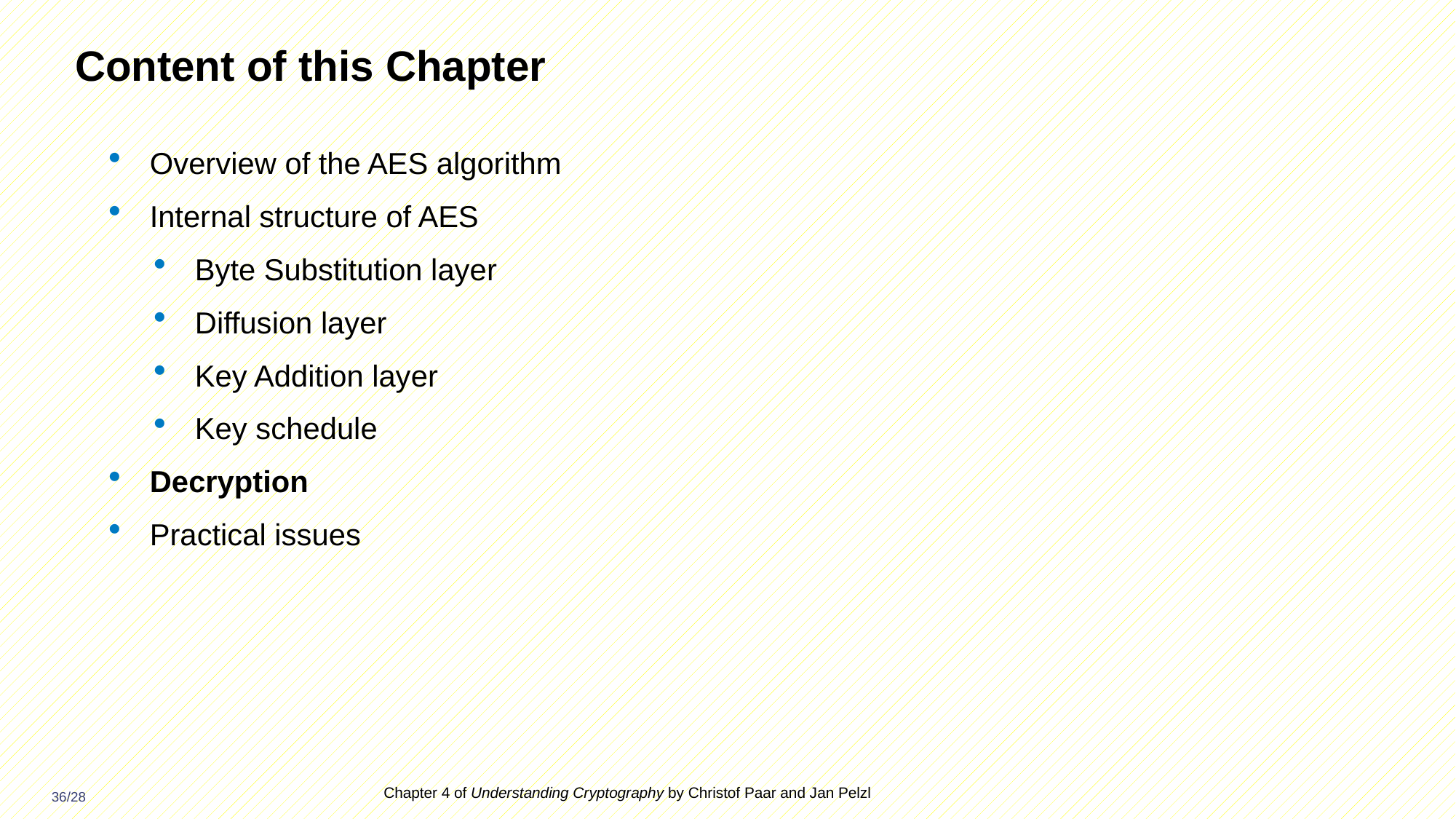

# Content of this Chapter
Overview of the AES algorithm
Internal structure of AES
Byte Substitution layer
Diffusion layer
Key Addition layer
Key schedule
Decryption
Practical issues
Chapter 4 of Understanding Cryptography by Christof Paar and Jan Pelzl
36/28